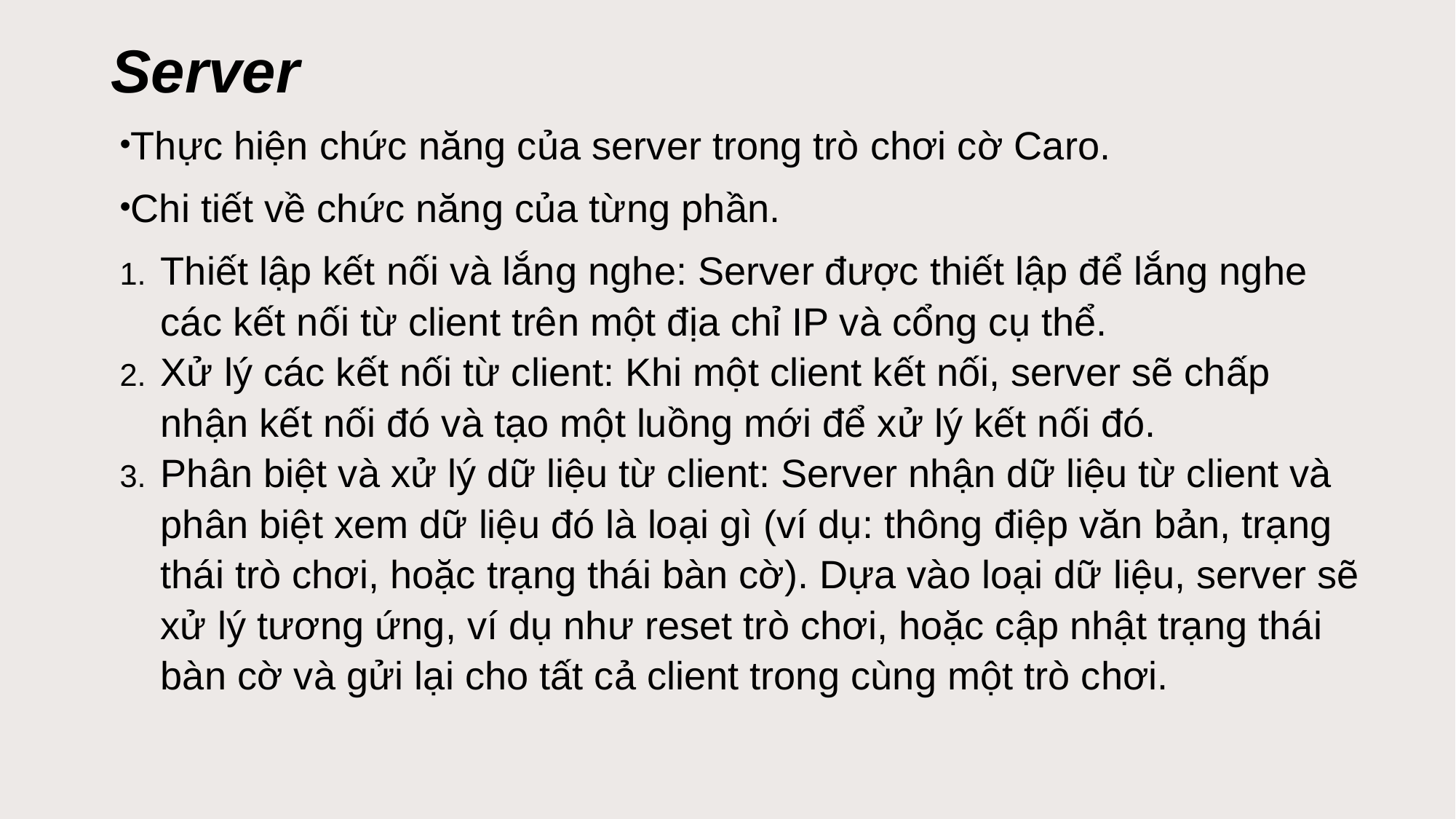

# Server

Thực hiện chức năng của server trong trò chơi cờ Caro.
Chi tiết về chức năng của từng phần.
Thiết lập kết nối và lắng nghe: Server được thiết lập để lắng nghe các kết nối từ client trên một địa chỉ IP và cổng cụ thể.
Xử lý các kết nối từ client: Khi một client kết nối, server sẽ chấp nhận kết nối đó và tạo một luồng mới để xử lý kết nối đó.
Phân biệt và xử lý dữ liệu từ client: Server nhận dữ liệu từ client và phân biệt xem dữ liệu đó là loại gì (ví dụ: thông điệp văn bản, trạng thái trò chơi, hoặc trạng thái bàn cờ). Dựa vào loại dữ liệu, server sẽ xử lý tương ứng, ví dụ như reset trò chơi, hoặc cập nhật trạng thái bàn cờ và gửi lại cho tất cả client trong cùng một trò chơi.